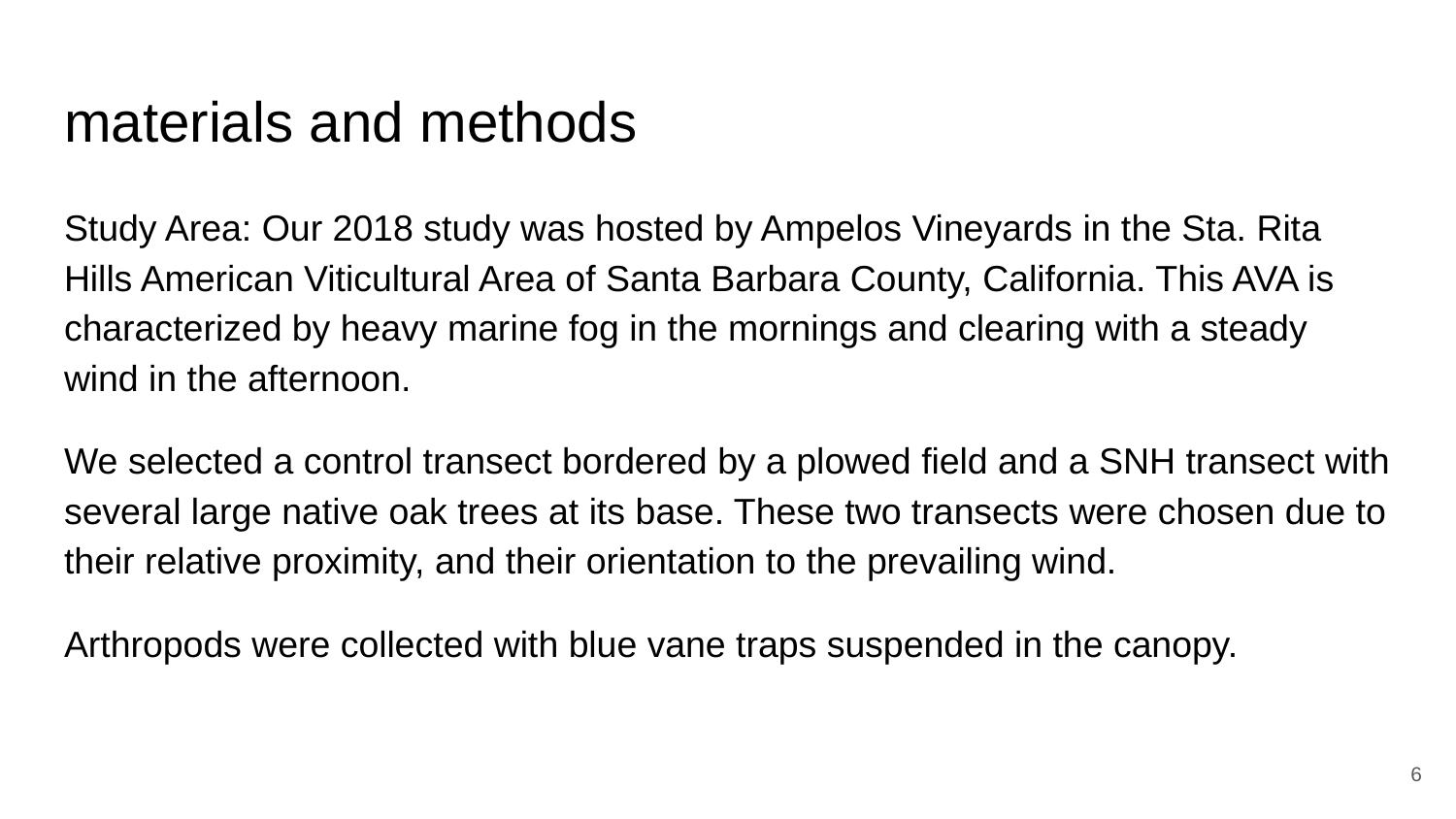

# materials and methods
Study Area: Our 2018 study was hosted by Ampelos Vineyards in the Sta. Rita Hills American Viticultural Area of Santa Barbara County, California. This AVA is characterized by heavy marine fog in the mornings and clearing with a steady wind in the afternoon.
We selected a control transect bordered by a plowed field and a SNH transect with several large native oak trees at its base. These two transects were chosen due to their relative proximity, and their orientation to the prevailing wind.
Arthropods were collected with blue vane traps suspended in the canopy.
6